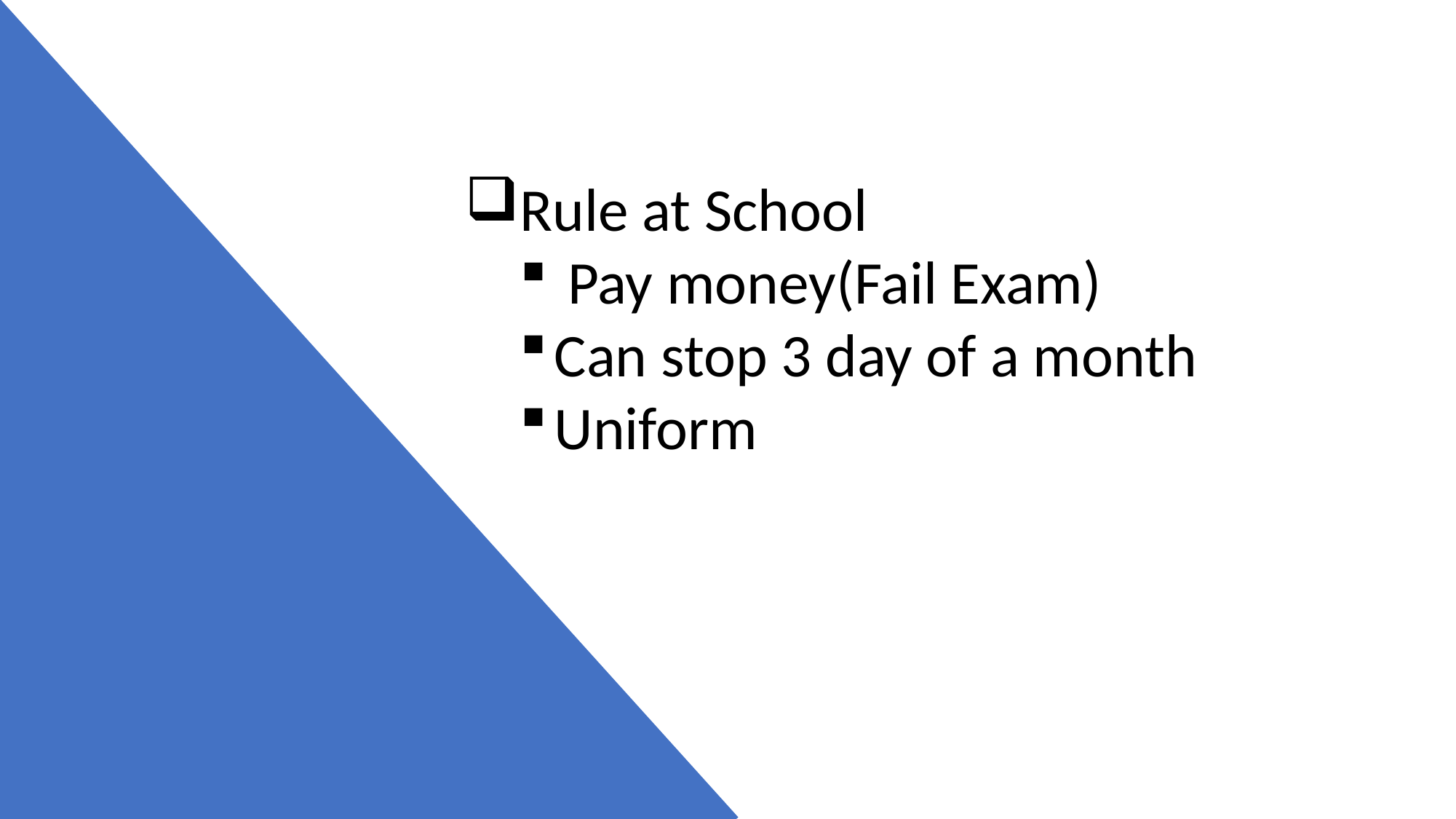

Rule at School
 Pay money(Fail Exam)
Can stop 3 day of a month
Uniform